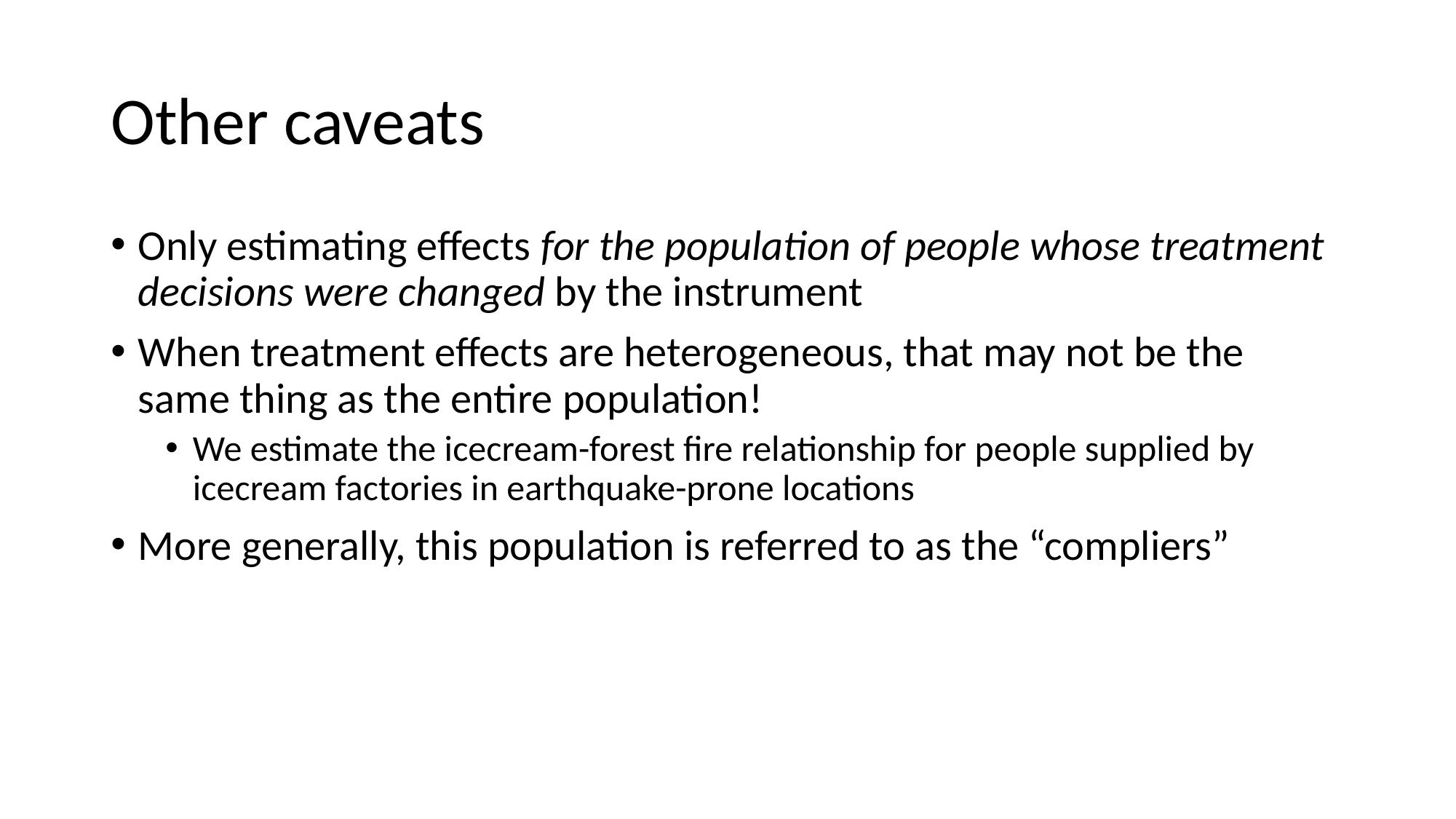

# Other caveats
Only estimating effects for the population of people whose treatment decisions were changed by the instrument
When treatment effects are heterogeneous, that may not be the same thing as the entire population!
We estimate the icecream-forest fire relationship for people supplied by icecream factories in earthquake-prone locations
More generally, this population is referred to as the “compliers”